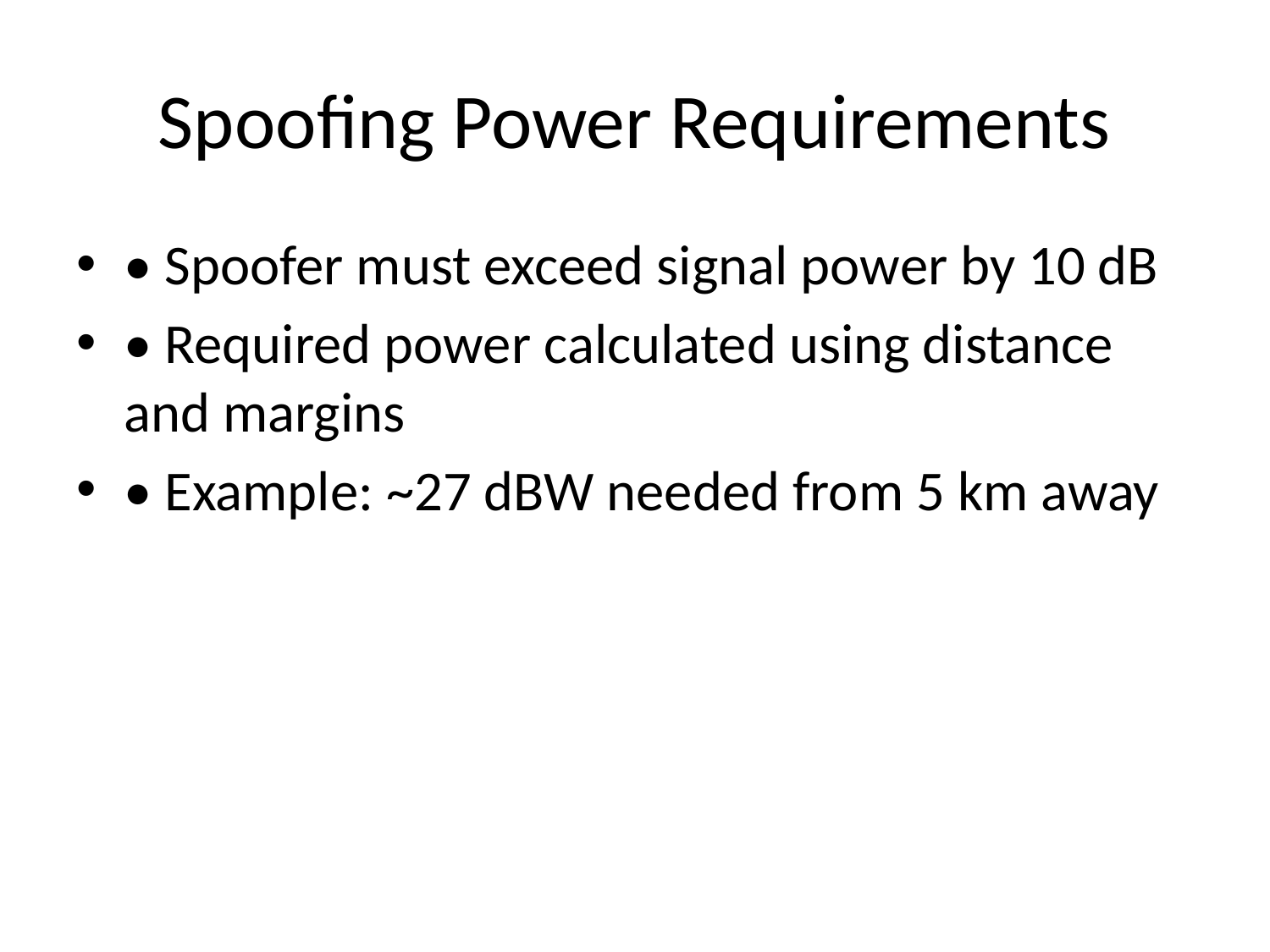

# Spoofing Power Requirements
• Spoofer must exceed signal power by 10 dB
• Required power calculated using distance and margins
• Example: ~27 dBW needed from 5 km away